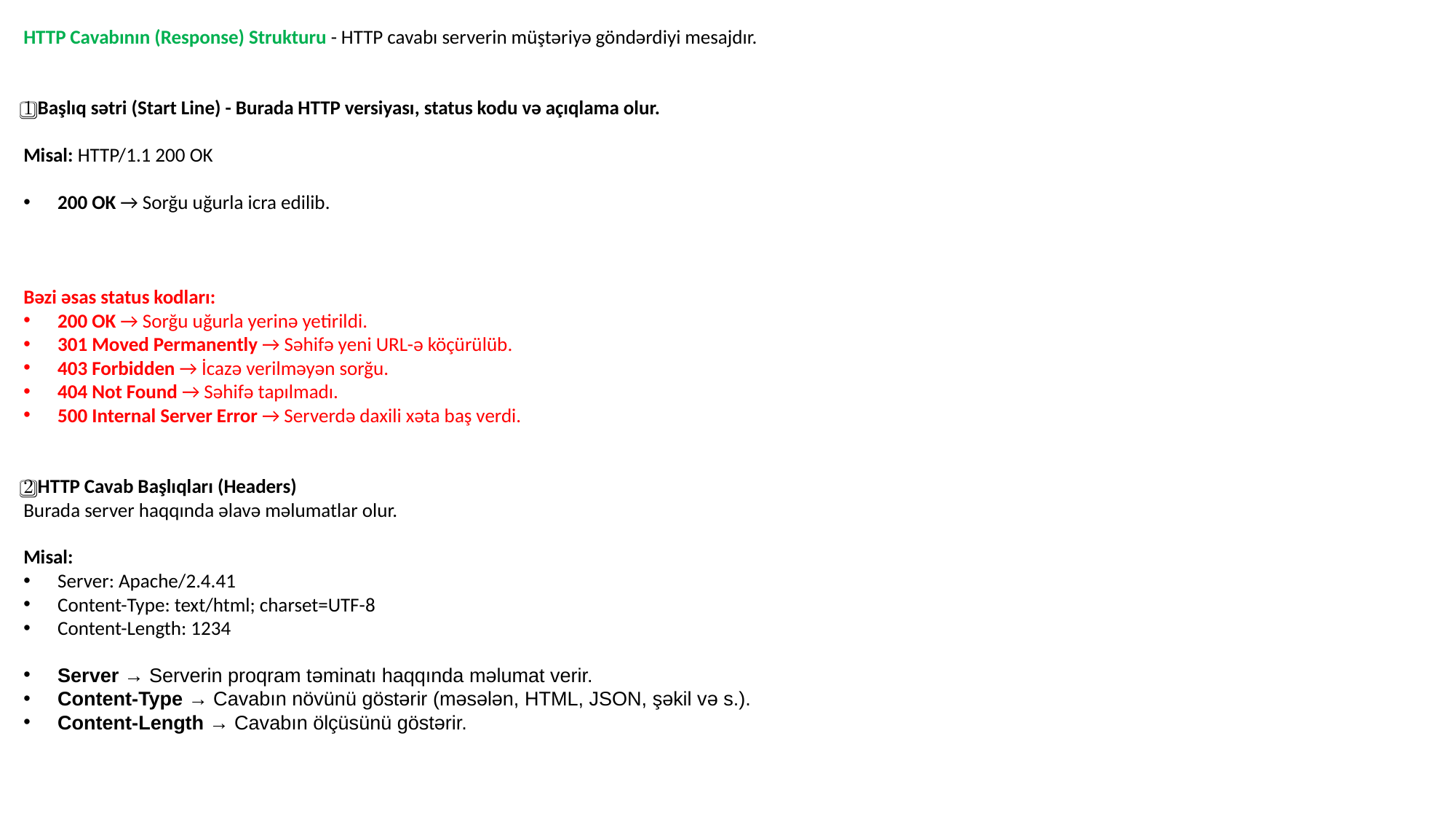

HTTP Cavabının (Response) Strukturu - HTTP cavabı serverin müştəriyə göndərdiyi mesajdır.

1️⃣ Başlıq sətri (Start Line) - Burada HTTP versiyası, status kodu və açıqlama olur.

Misal: HTTP/1.1 200 OK

200 OK → Sorğu uğurla icra edilib.

Bəzi əsas status kodları:
200 OK → Sorğu uğurla yerinə yetirildi.
301 Moved Permanently → Səhifə yeni URL-ə köçürülüb.
403 Forbidden → İcazə verilməyən sorğu.
404 Not Found → Səhifə tapılmadı.
500 Internal Server Error → Serverdə daxili xəta baş verdi.

2️⃣ HTTP Cavab Başlıqları (Headers)
Burada server haqqında əlavə məlumatlar olur.

Misal:
Server: Apache/2.4.41
Content-Type: text/html; charset=UTF-8
Content-Length: 1234

Server → Serverin proqram təminatı haqqında məlumat verir.
Content-Type → Cavabın növünü göstərir (məsələn, HTML, JSON, şəkil və s.).
Content-Length → Cavabın ölçüsünü göstərir.